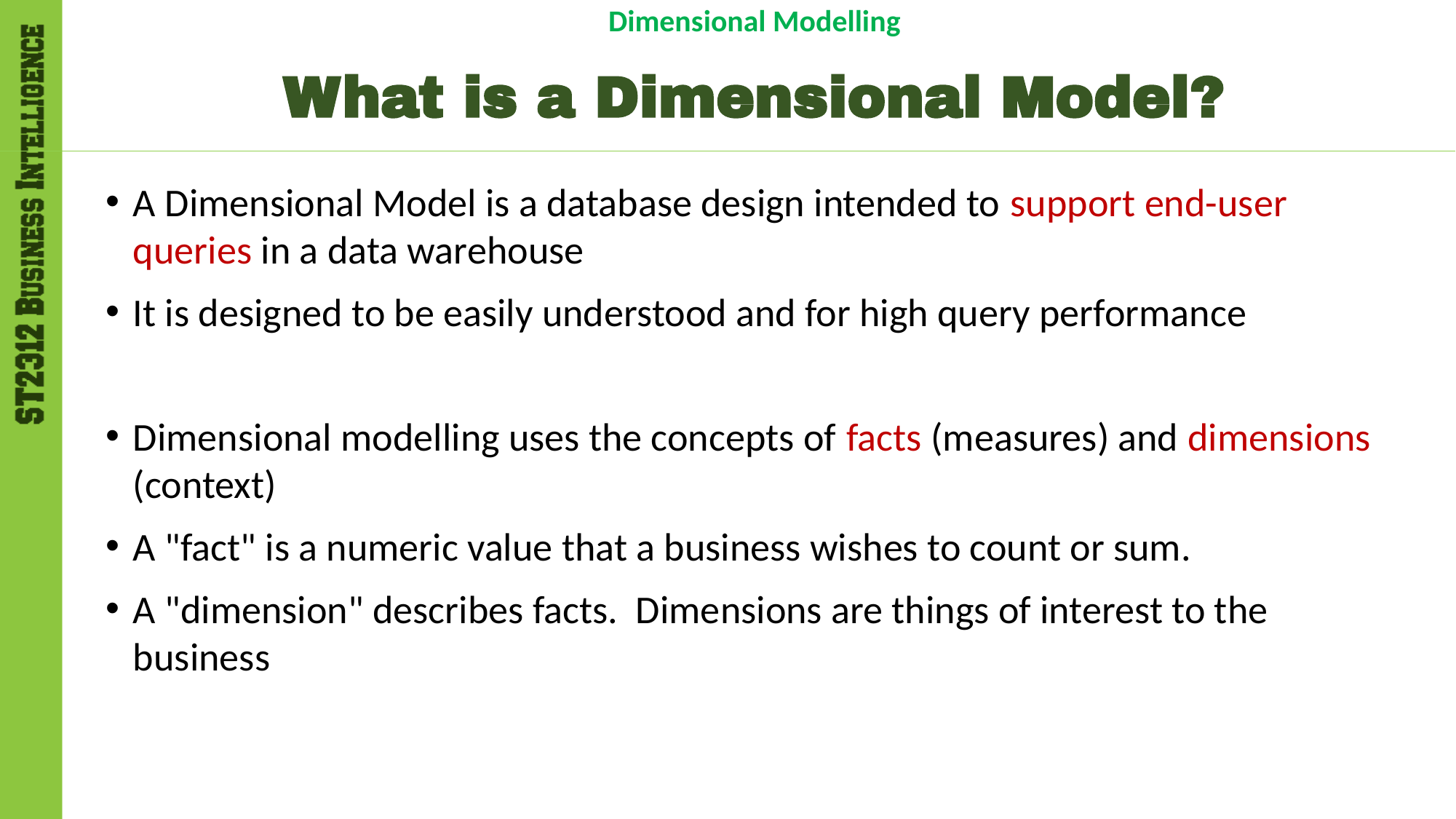

Dimensional Modelling
# What is a Dimensional Model?
A Dimensional Model is a database design intended to support end-user queries in a data warehouse
It is designed to be easily understood and for high query performance

Dimensional modelling uses the concepts of facts (measures) and dimensions (context)
A "fact" is a numeric value that a business wishes to count or sum.
A "dimension" describes facts.  Dimensions are things of interest to the business